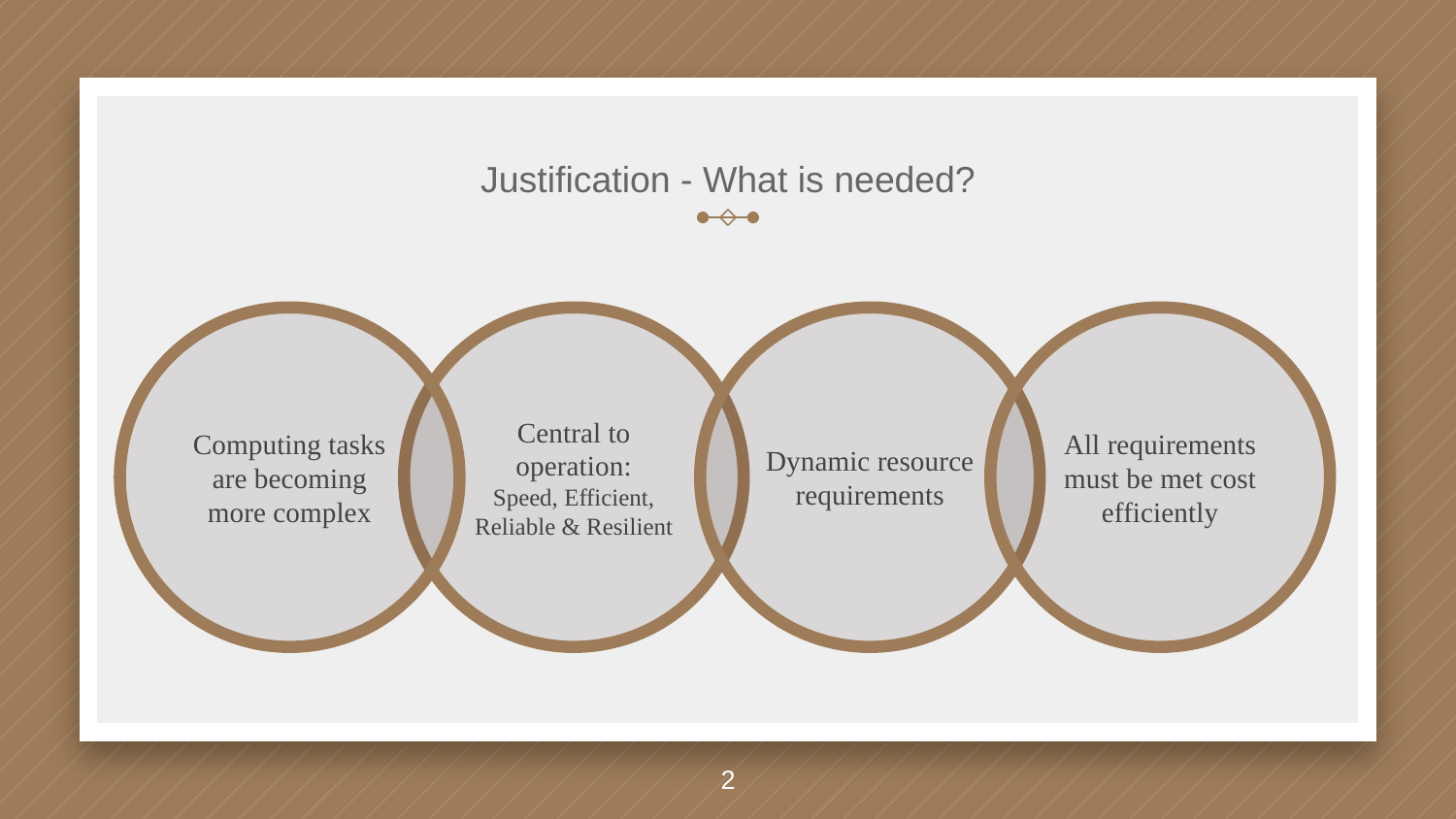

# Justification - What is needed?

Central to operation:
Speed, Efficient, Reliable & Resilient

Dynamic resource requirements
All requirements must be met cost efficiently
Computing tasks are becoming more complex
2